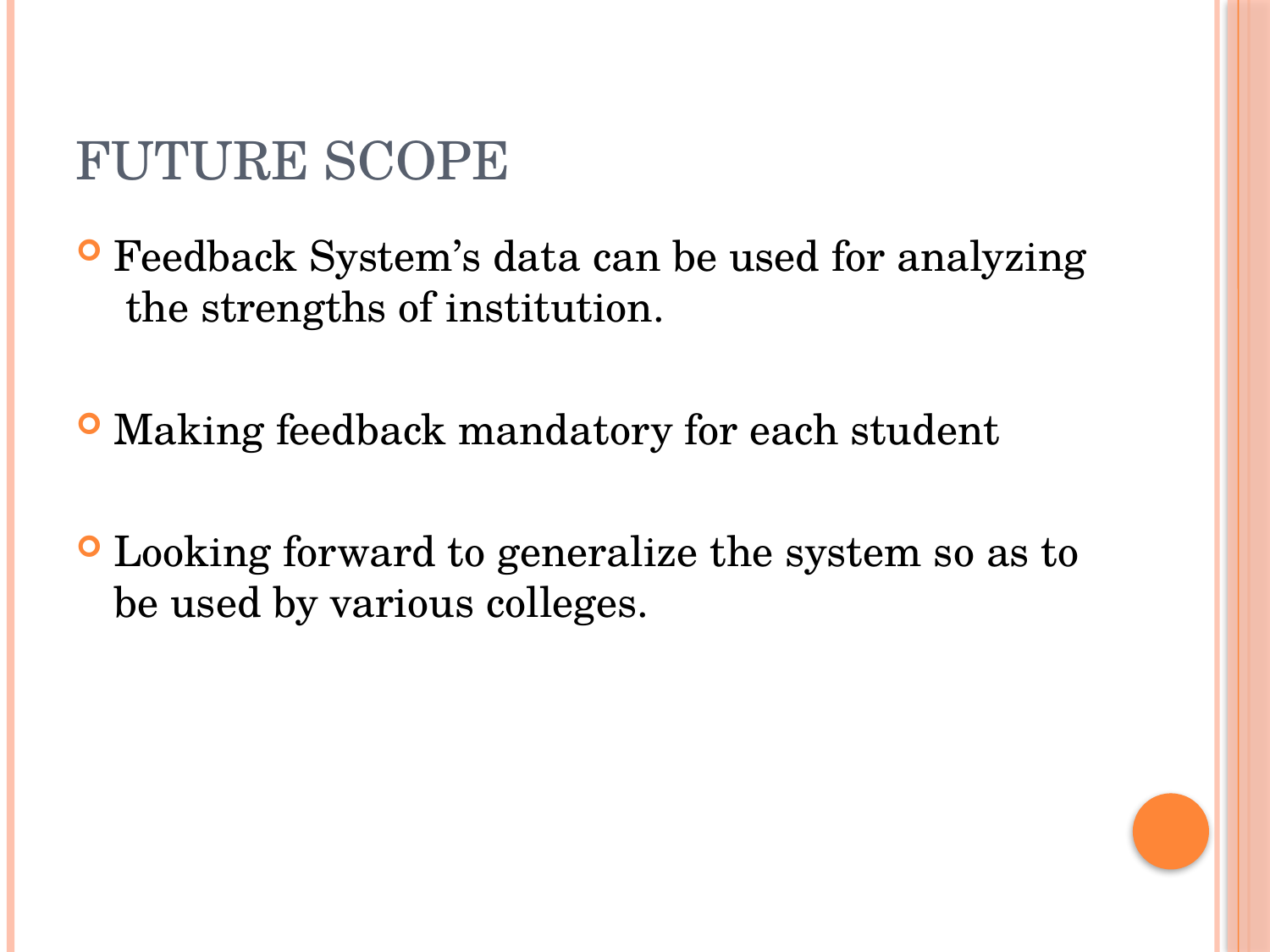

# Future Scope
Feedback System’s data can be used for analyzing  the strengths of institution.

Making feedback mandatory for each student

Looking forward to generalize the system so as to be used by various colleges.